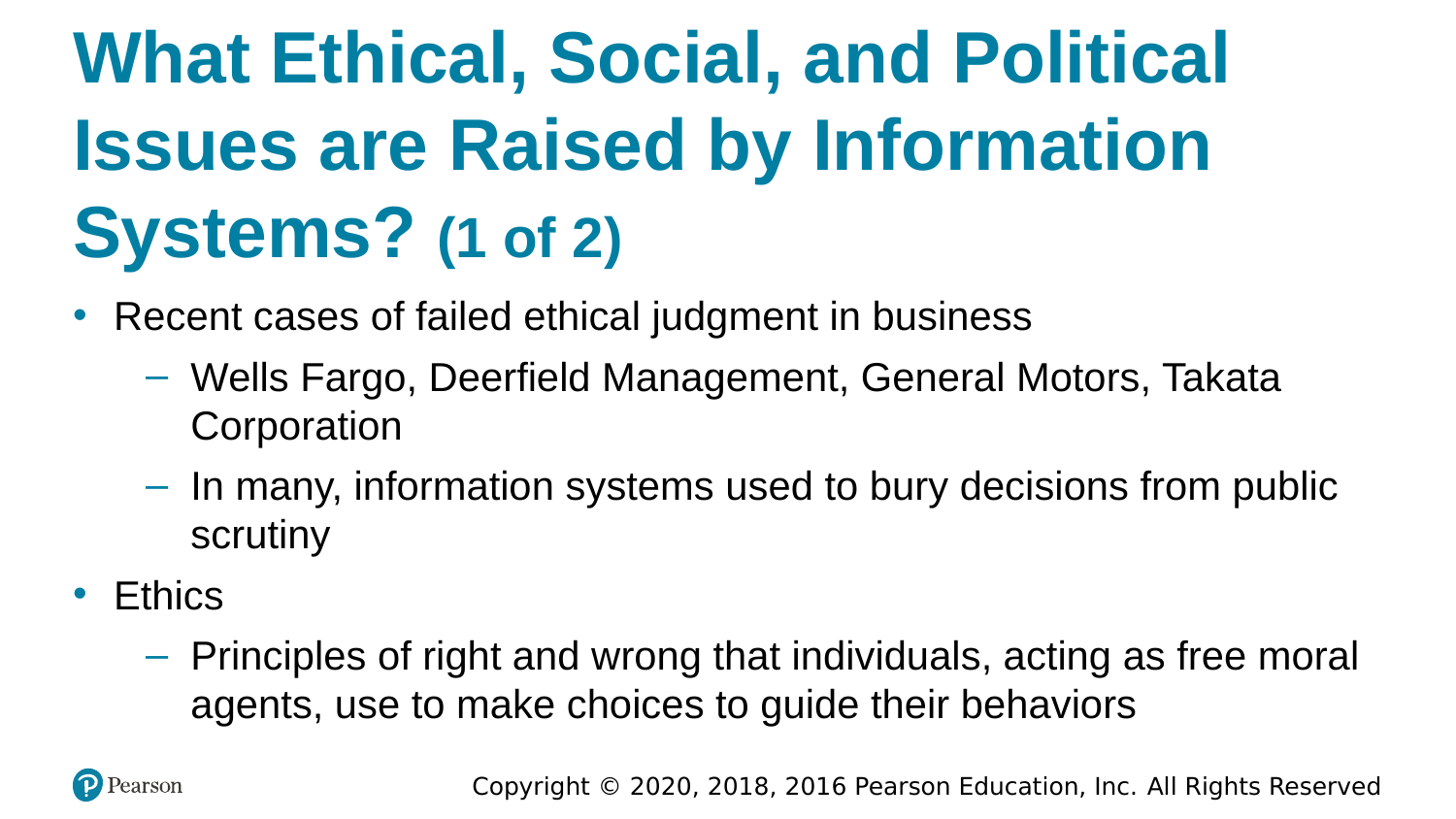

# What Ethical, Social, and Political Issues are Raised by Information Systems? (1 of 2)
Recent cases of failed ethical judgment in business
Wells Fargo, Deerfield Management, General Motors, Takata Corporation
In many, information systems used to bury decisions from public scrutiny
Ethics
Principles of right and wrong that individuals, acting as free moral agents, use to make choices to guide their behaviors